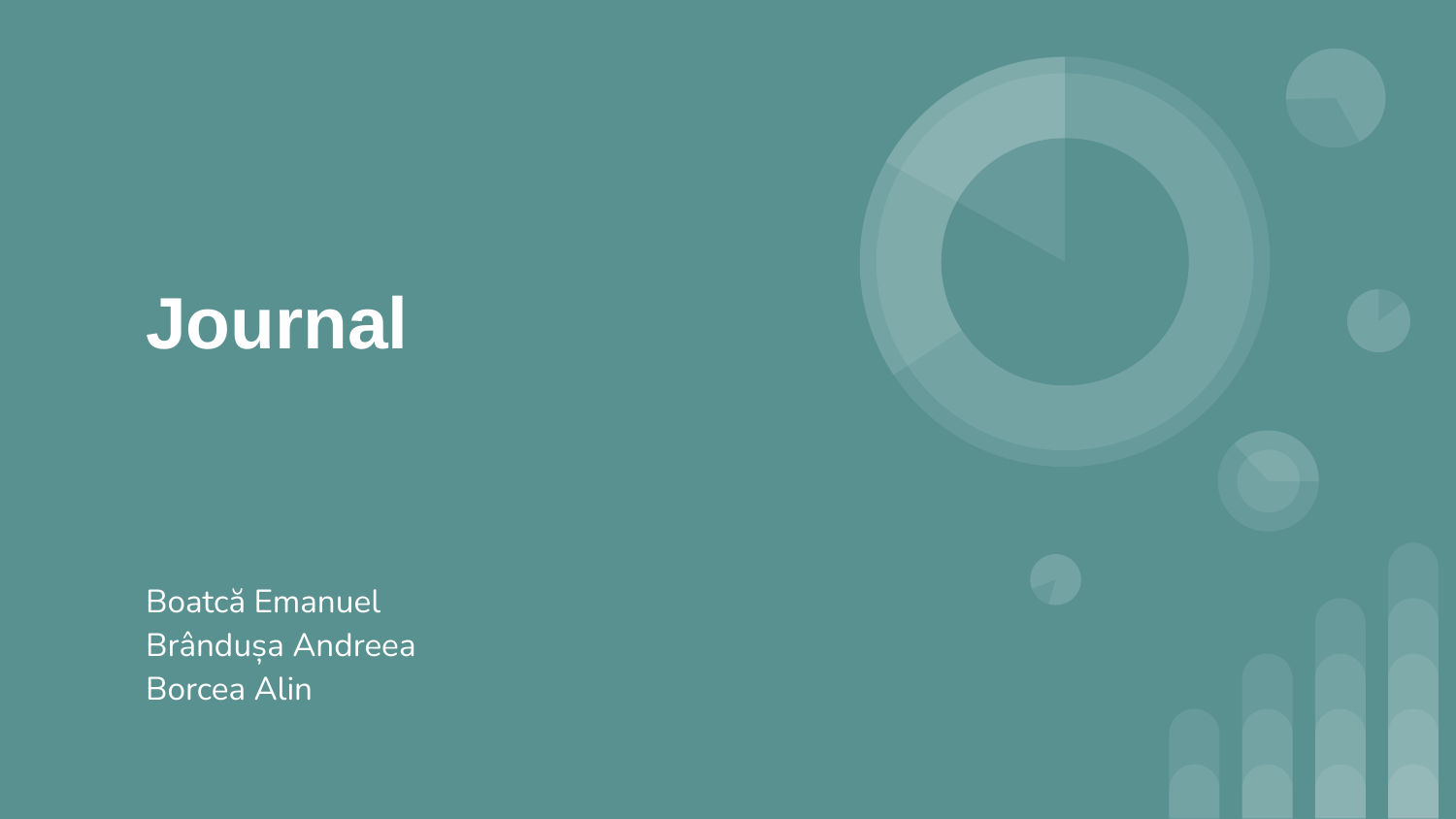

# Journal
Boatcă Emanuel
Brândușa Andreea
Borcea Alin